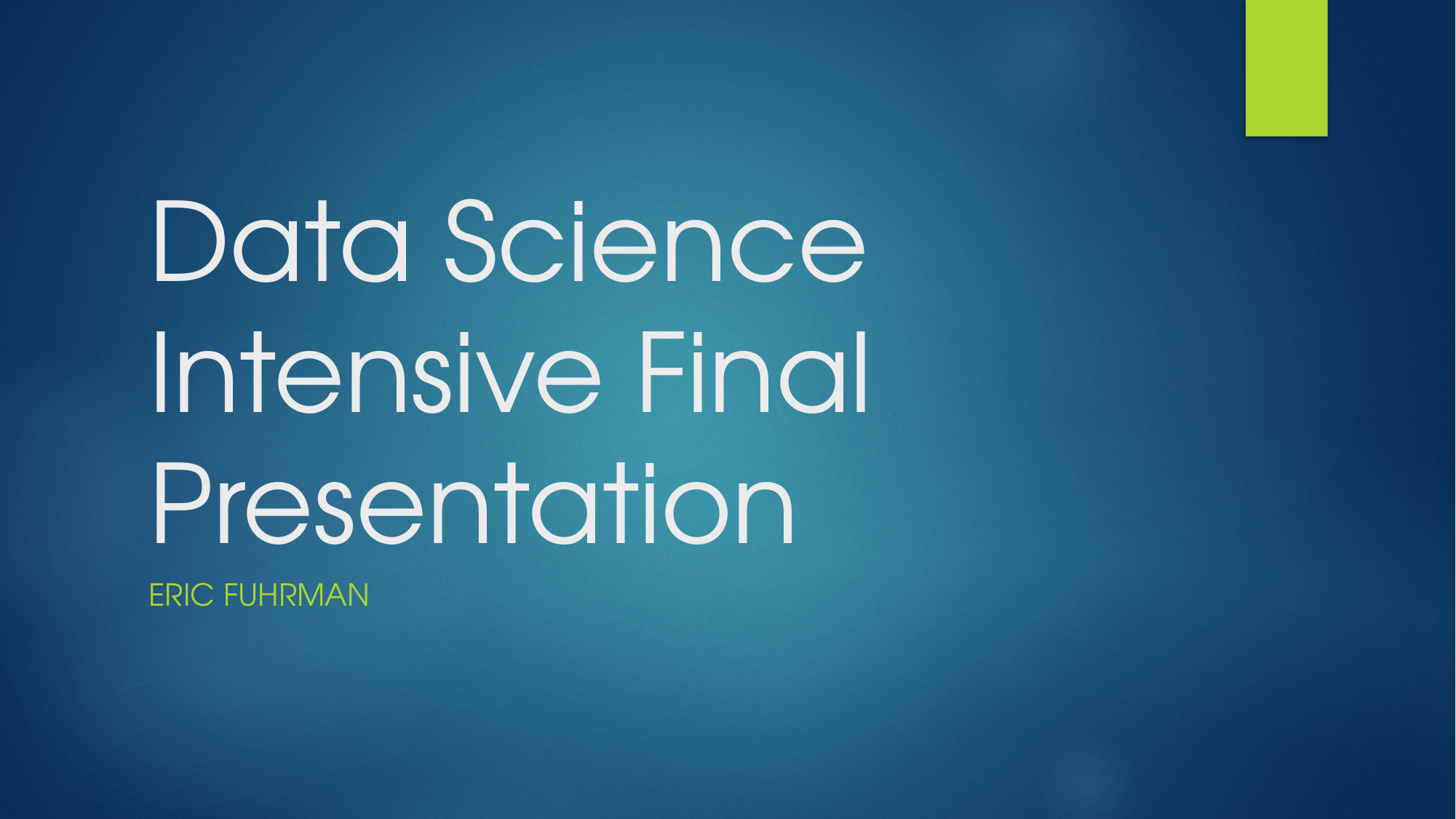

# Data Science Intensive Final Presentation
Eric Fuhrman